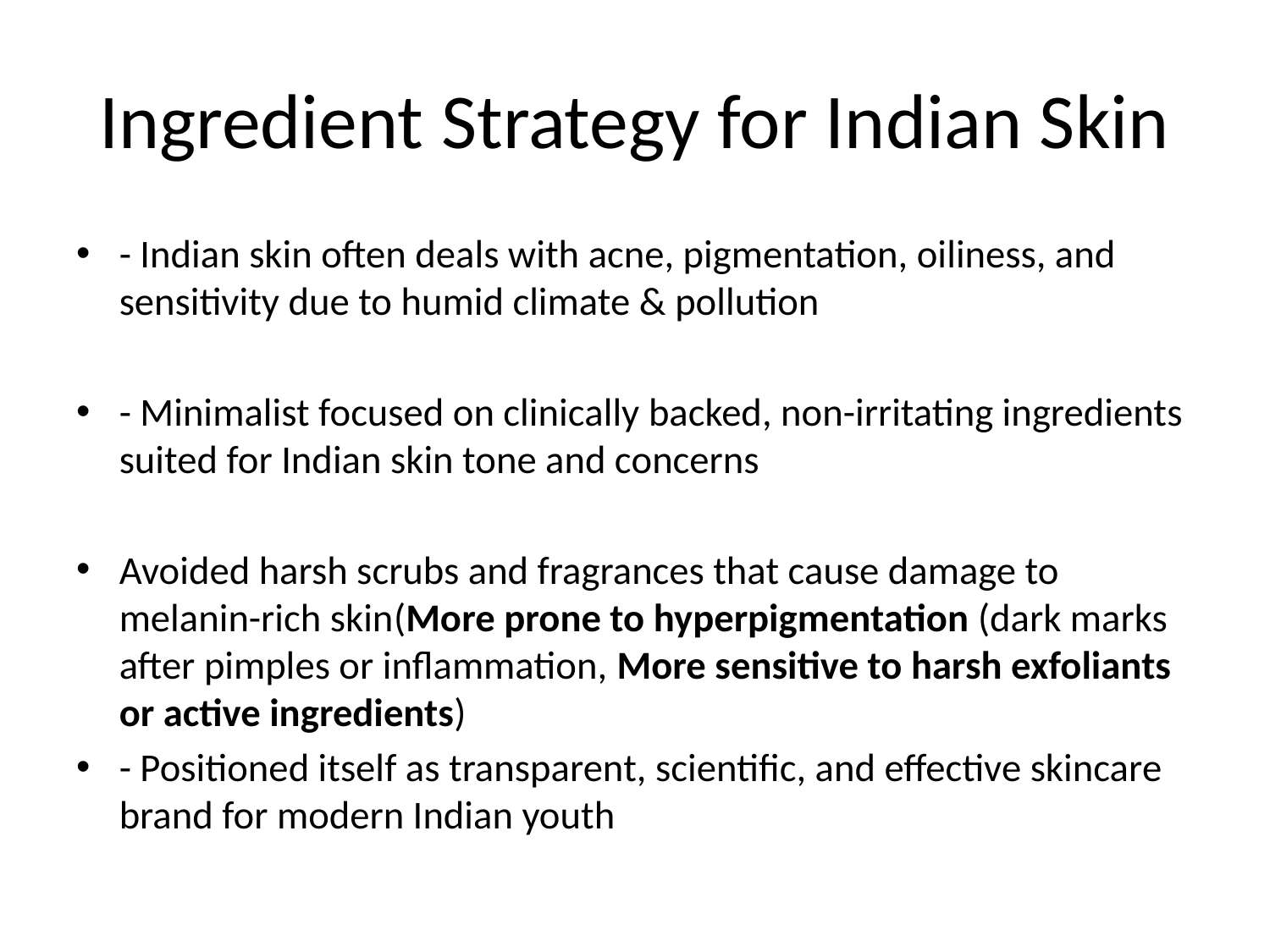

# Ingredient Strategy for Indian Skin
- Indian skin often deals with acne, pigmentation, oiliness, and sensitivity due to humid climate & pollution

- Minimalist focused on clinically backed, non-irritating ingredients suited for Indian skin tone and concerns

Avoided harsh scrubs and fragrances that cause damage to melanin-rich skin(More prone to hyperpigmentation (dark marks after pimples or inflammation, More sensitive to harsh exfoliants or active ingredients)
- Positioned itself as transparent, scientific, and effective skincare brand for modern Indian youth